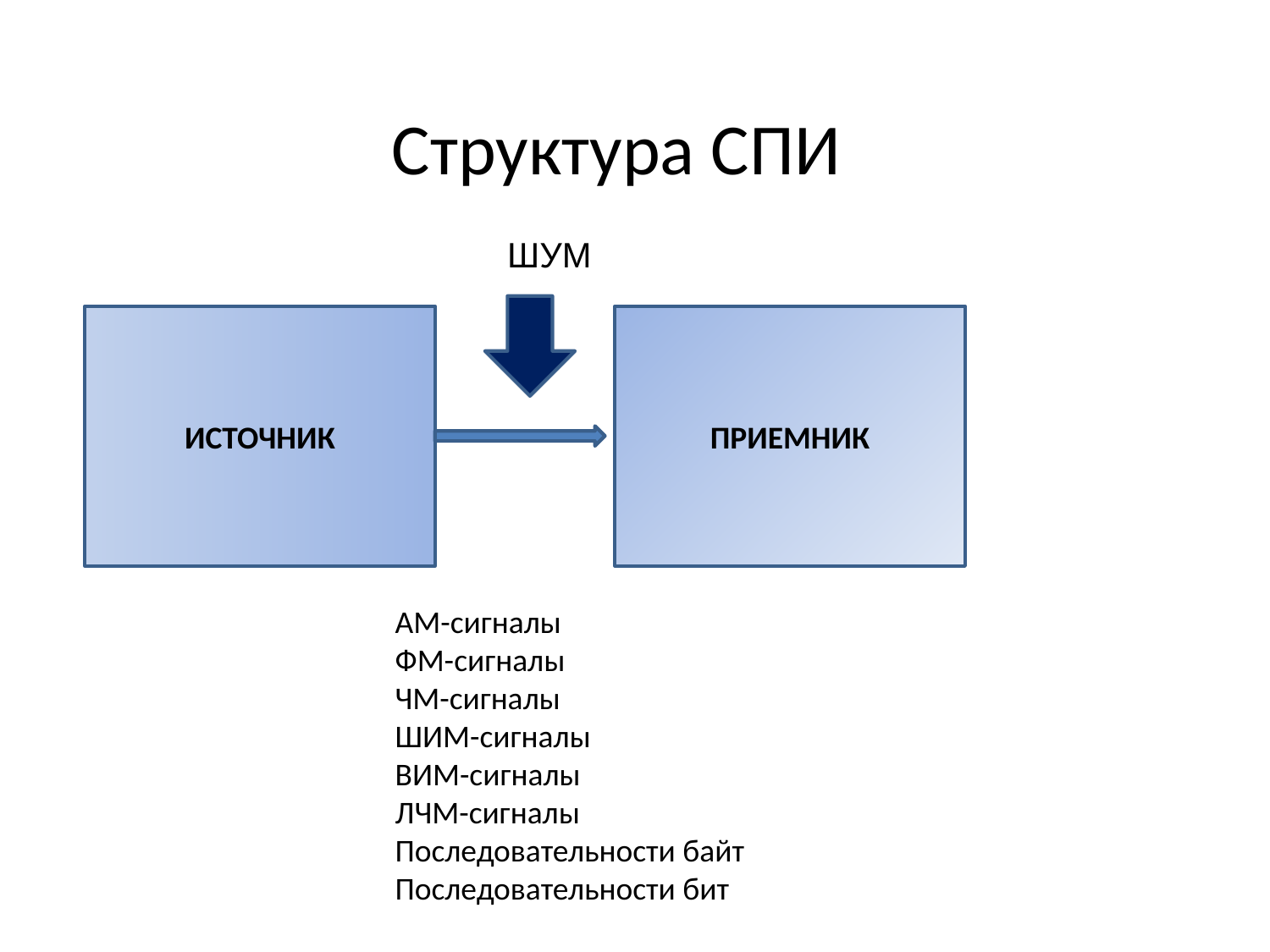

# Структура СПИ
ШУМ

ИСТОЧНИК
ПРИЕМНИК

АМ-сигналы
ФМ-сигналы
ЧМ-сигналы
ШИМ-сигналы
ВИМ-сигналы
ЛЧМ-сигналы
Последовательности байт
Последовательности бит